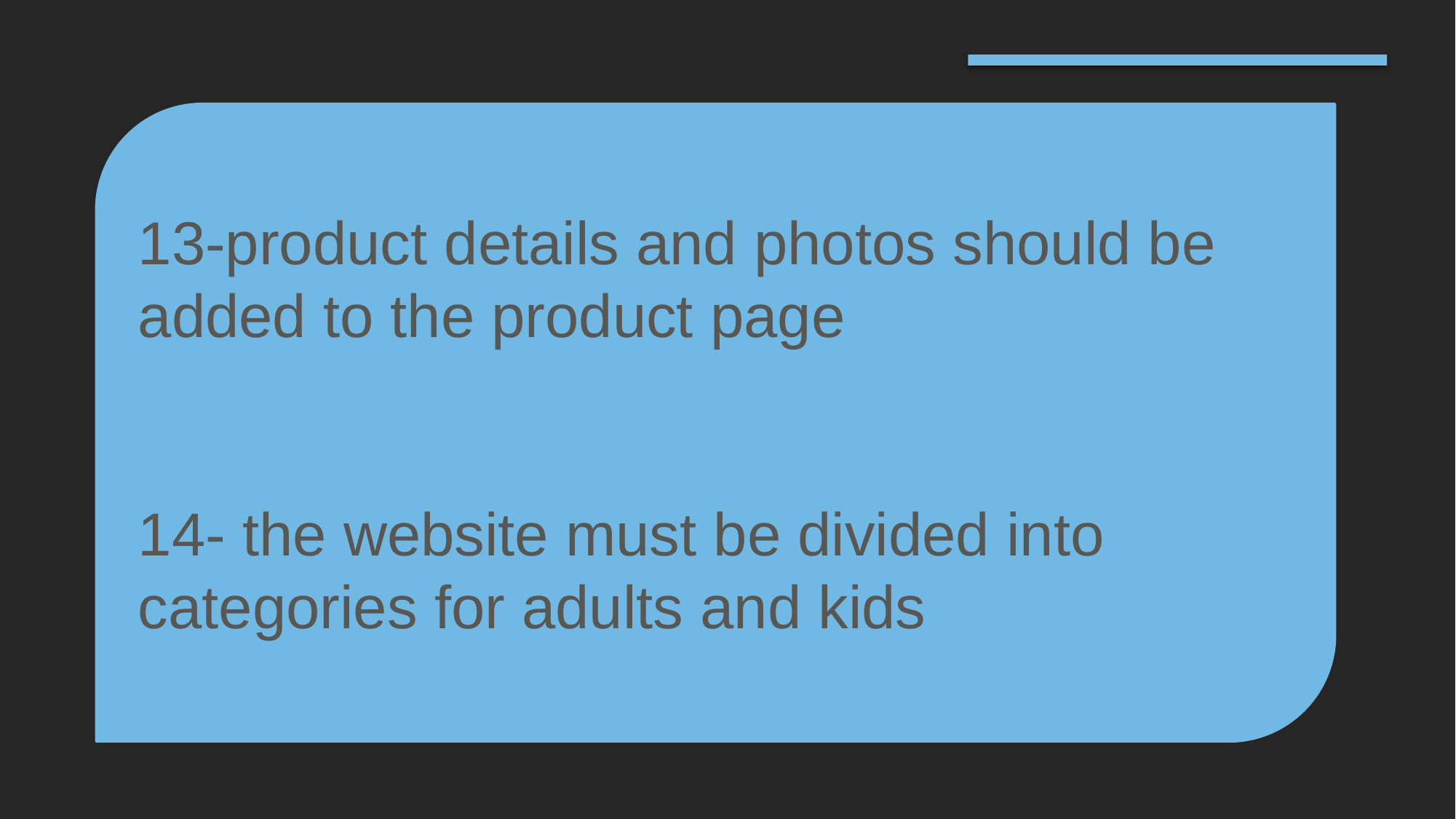

13-product details and photos should be added to the product page

14- the website must be divided into categories for adults and kids